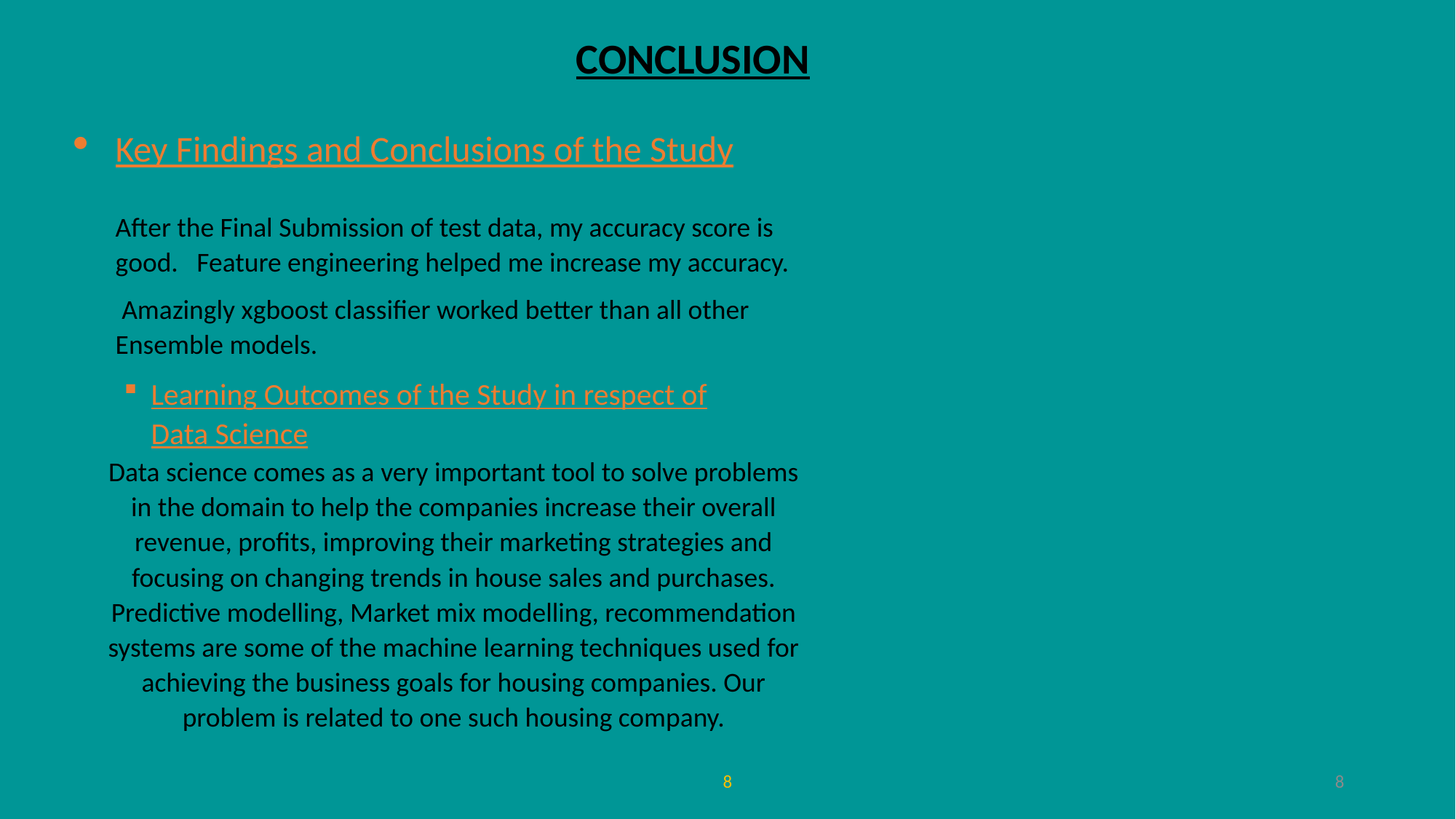

CONCLUSION
Key Findings and Conclusions of the Study
After the Final Submission of test data, my accuracy score is good.   Feature engineering helped me increase my accuracy.
 Amazingly xgboost classifier worked better than all other          Ensemble models.
Learning Outcomes of the Study in respect of Data Science
Data science comes as a very important tool to solve problems in the domain to help the companies increase their overall revenue, profits, improving their marketing strategies and focusing on changing trends in house sales and purchases. Predictive modelling, Market mix modelling, recommendation systems are some of the machine learning techniques used for achieving the business goals for housing companies. Our problem is related to one such housing company.
8
8